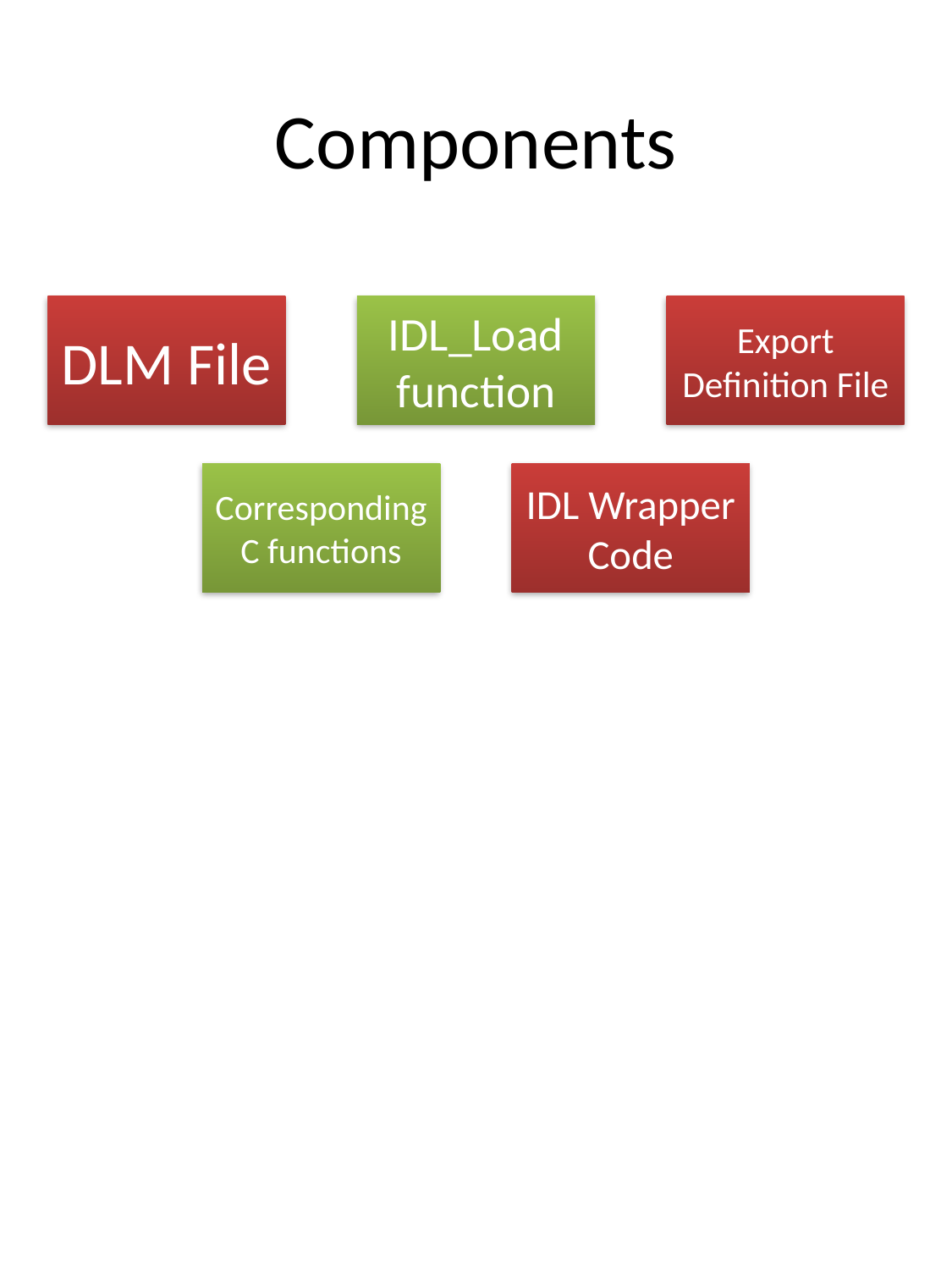

# Components
DLM File
IDL_Load function
Export Definition File
Corresponding C functions
IDL Wrapper Code